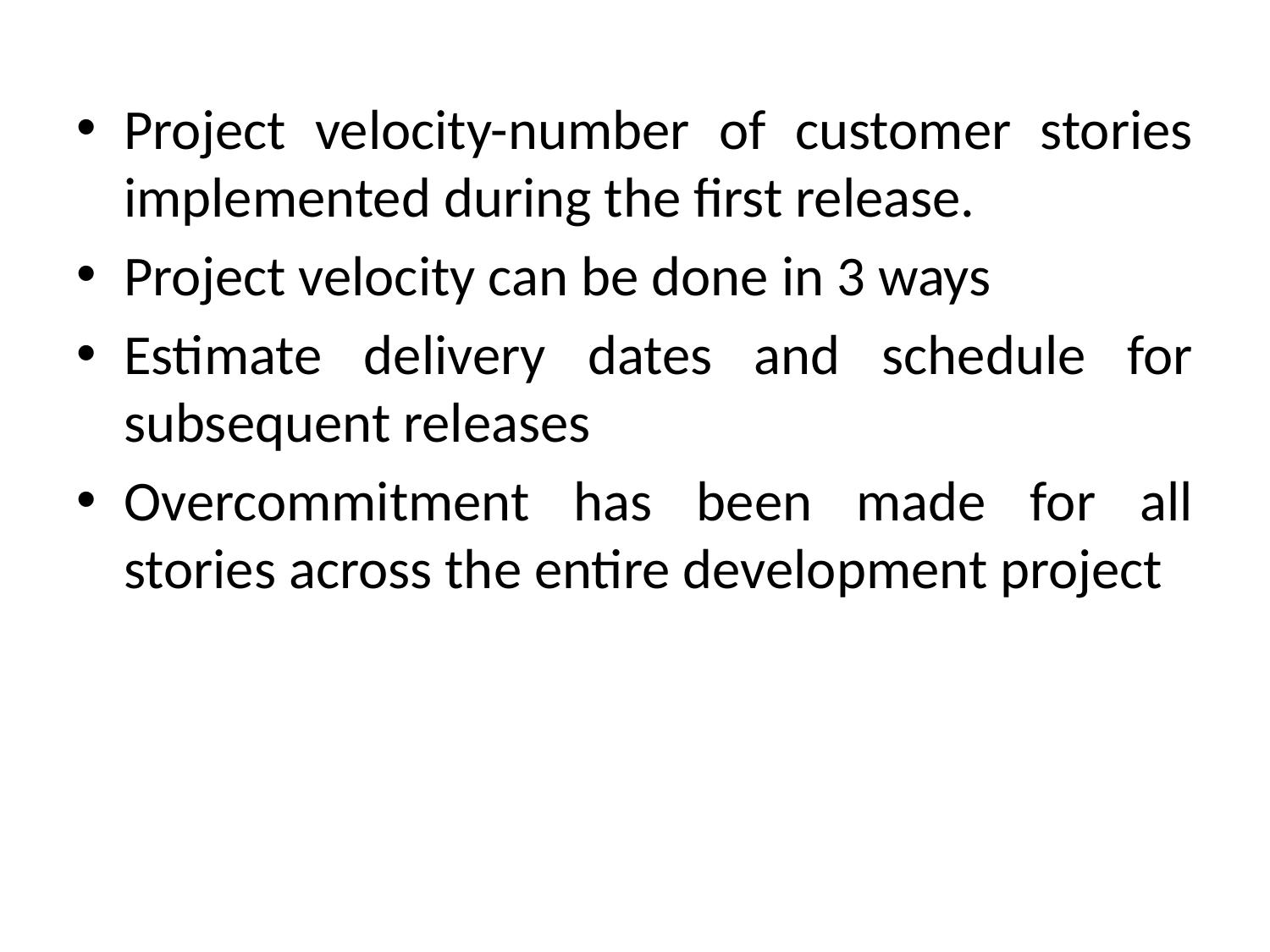

Project velocity-number of customer stories implemented during the first release.
Project velocity can be done in 3 ways
Estimate delivery dates and schedule for subsequent releases
Overcommitment has been made for all stories across the entire development project